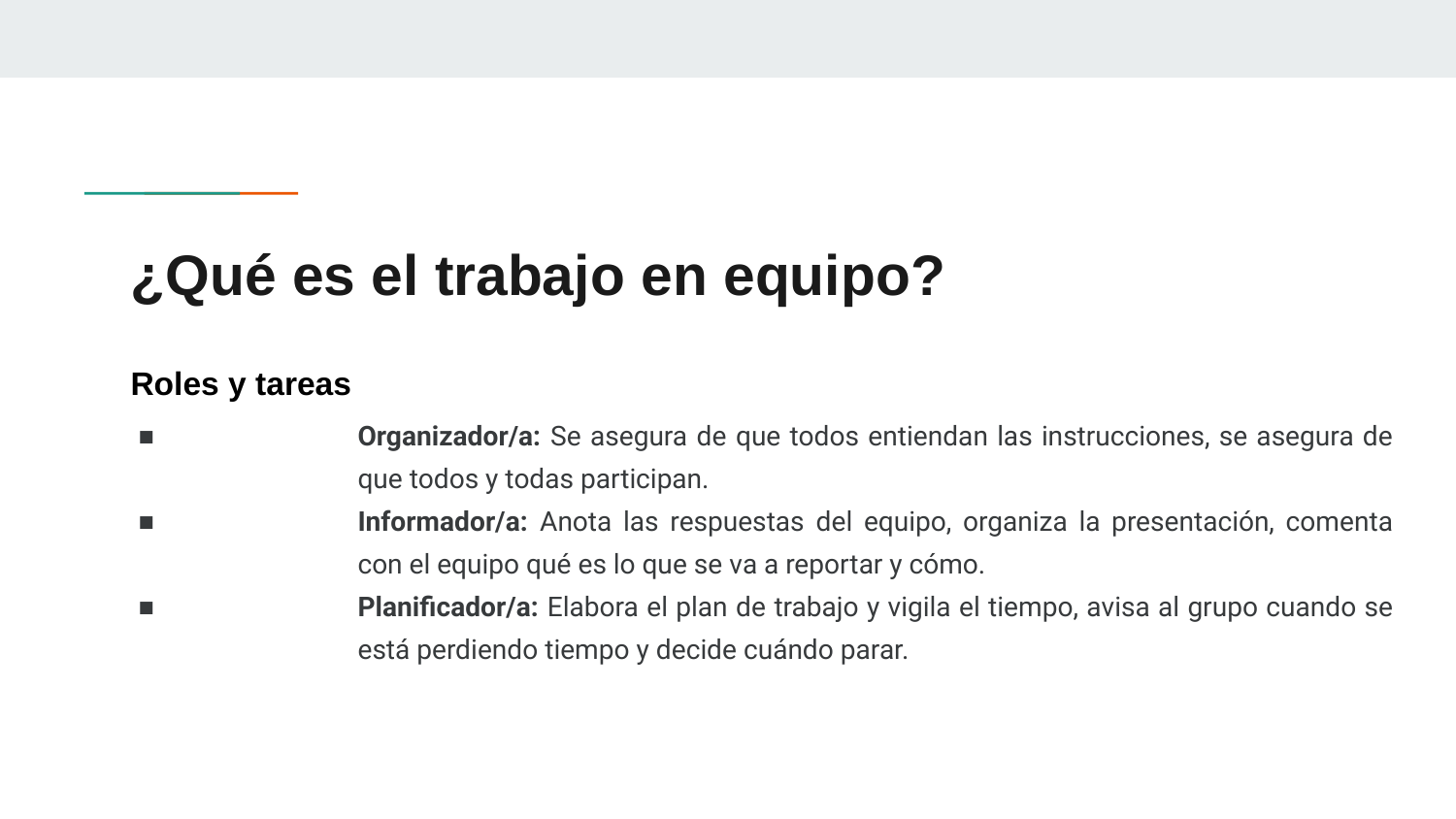

# ¿Qué es el trabajo en equipo?

Roles y tareas
Organizador/a: Se asegura de que todos entiendan las instrucciones, se asegura de que todos y todas participan.
Informador/a: Anota las respuestas del equipo, organiza la presentación, comenta con el equipo qué es lo que se va a reportar y cómo.
Planificador/a: Elabora el plan de trabajo y vigila el tiempo, avisa al grupo cuando se está perdiendo tiempo y decide cuándo parar.